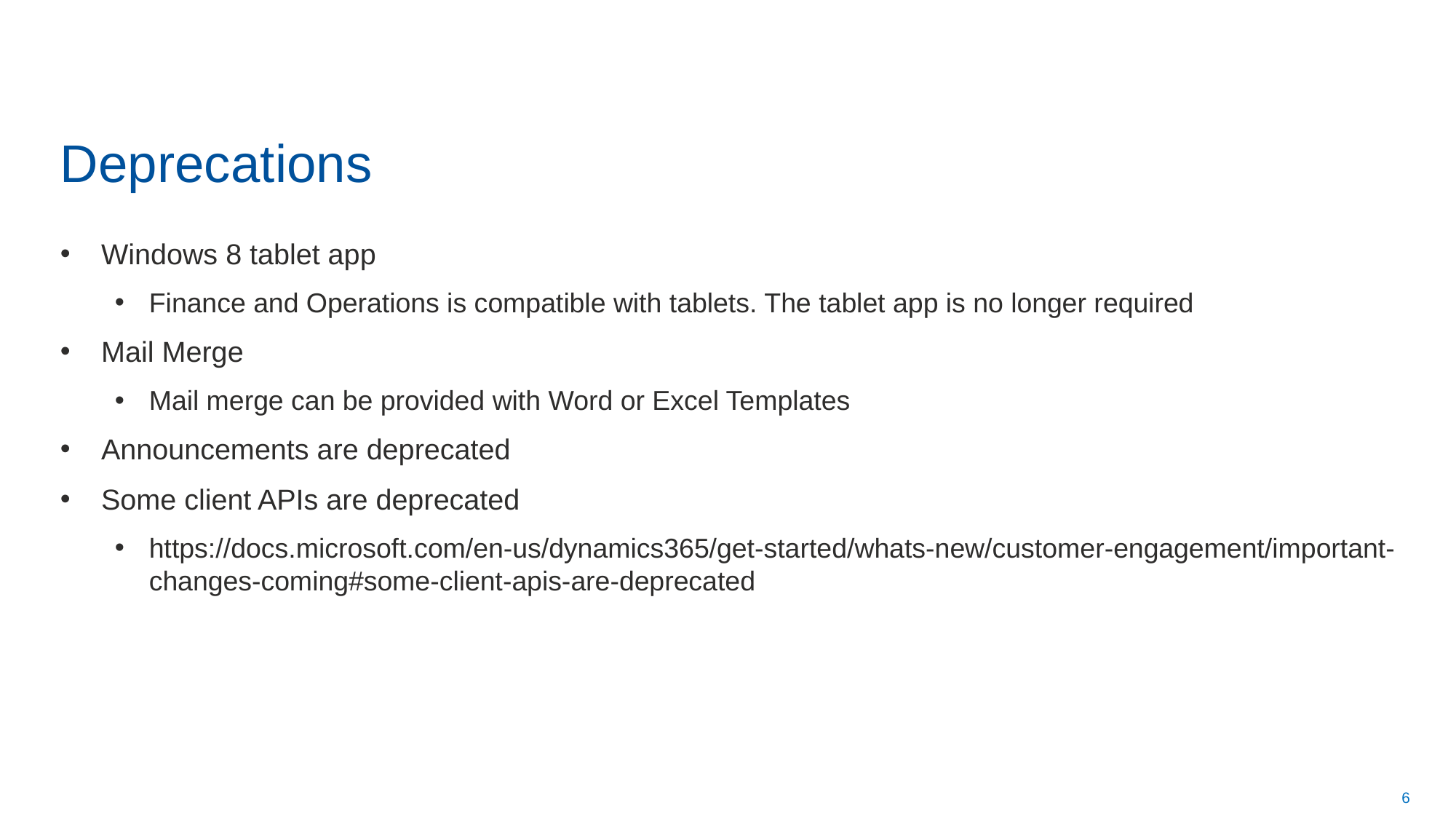

# Deprecations
Windows 8 tablet app
Finance and Operations is compatible with tablets. The tablet app is no longer required
Mail Merge
Mail merge can be provided with Word or Excel Templates
Announcements are deprecated
Some client APIs are deprecated
https://docs.microsoft.com/en-us/dynamics365/get-started/whats-new/customer-engagement/important-changes-coming#some-client-apis-are-deprecated